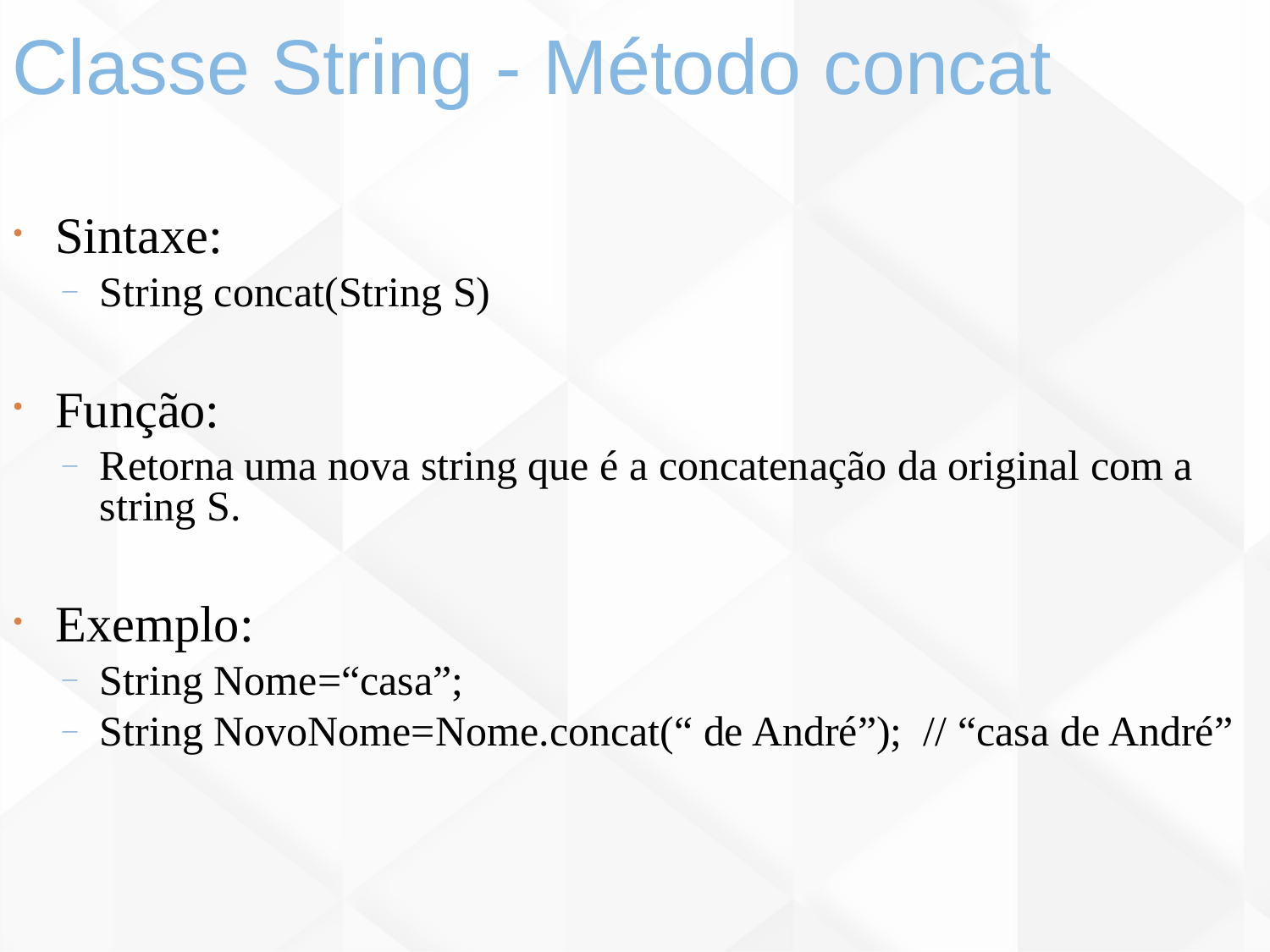

Classe String - Método concat
158
Sintaxe:
String concat(String S)

Função:
Retorna uma nova string que é a concatenação da original com a string S.

Exemplo:
String Nome=“casa”;
String NovoNome=Nome.concat(“ de André”);  // “casa de André”